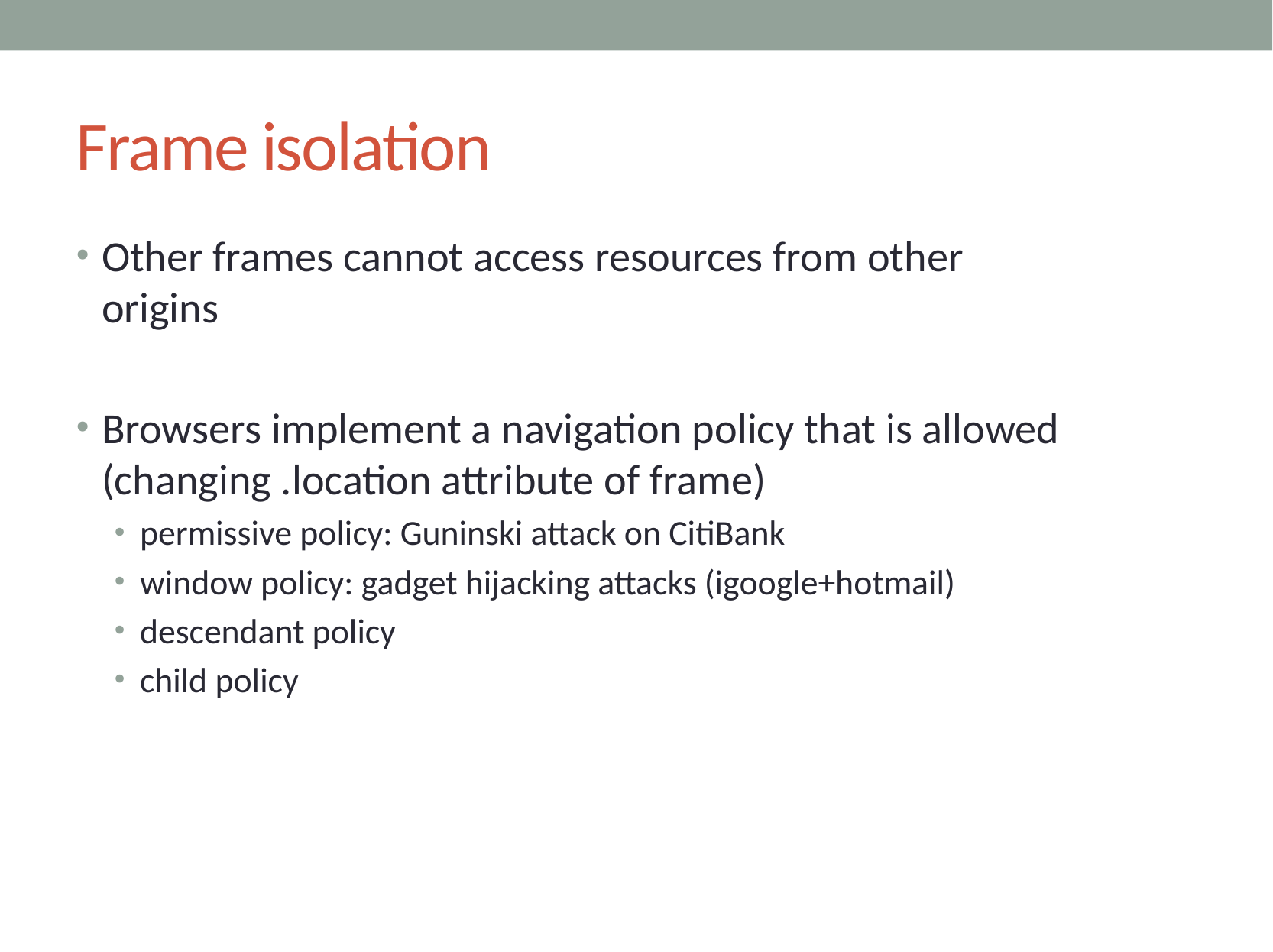

# Frame isolation
Other frames cannot access resources from other origins

Browsers implement a navigation policy that is allowed (changing .location attribute of frame)
permissive policy: Guninski attack on CitiBank
window policy: gadget hijacking attacks (igoogle+hotmail)
descendant policy
child policy